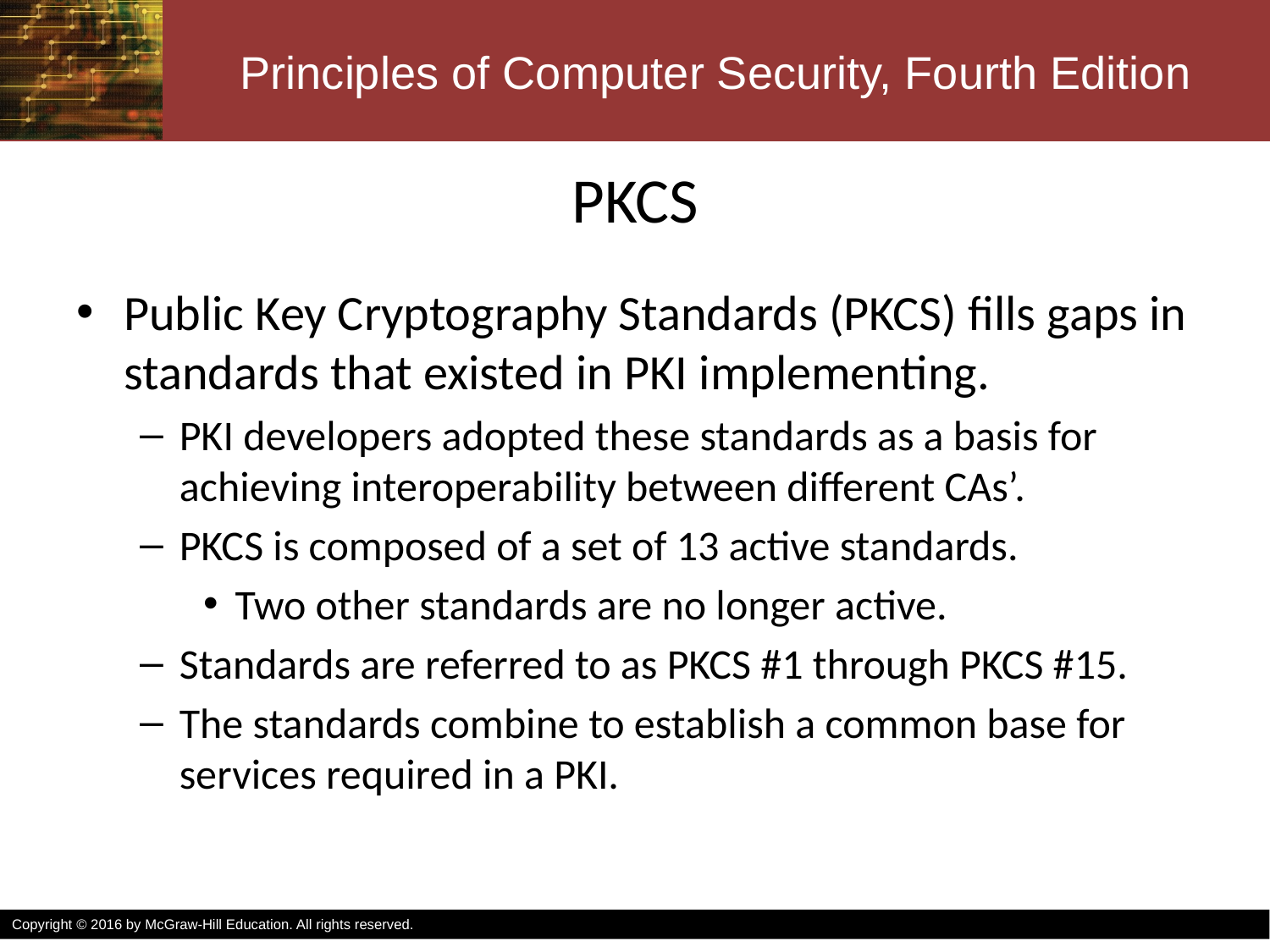

# PKCS
Public Key Cryptography Standards (PKCS) fills gaps in standards that existed in PKI implementing.
PKI developers adopted these standards as a basis for achieving interoperability between different CAs’.
PKCS is composed of a set of 13 active standards.
Two other standards are no longer active.
Standards are referred to as PKCS #1 through PKCS #15.
The standards combine to establish a common base for services required in a PKI.